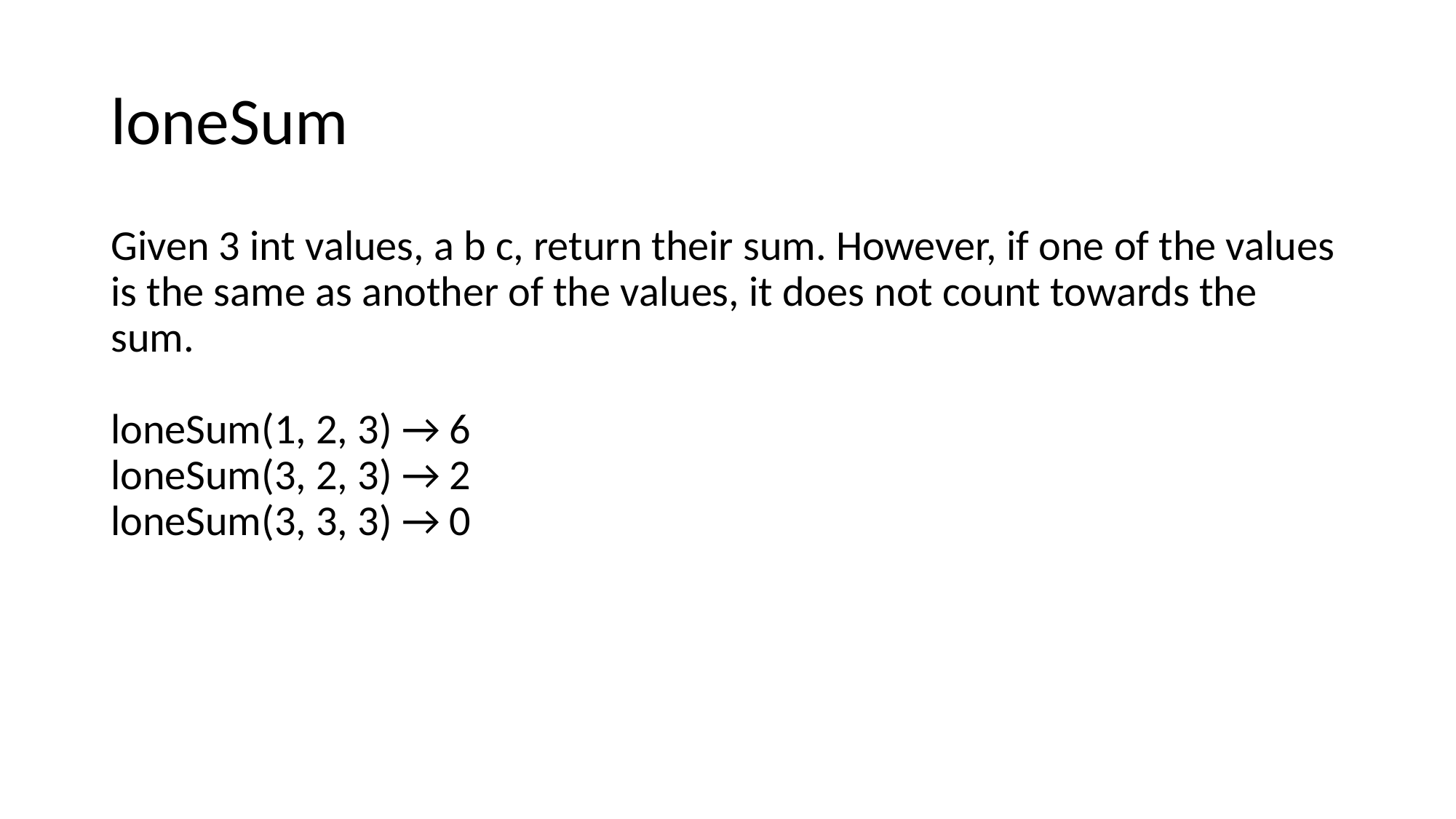

# loneSum
Given 3 int values, a b c, return their sum. However, if one of the values is the same as another of the values, it does not count towards the sum. 
loneSum(1, 2, 3) → 6
loneSum(3, 2, 3) → 2
loneSum(3, 3, 3) → 0